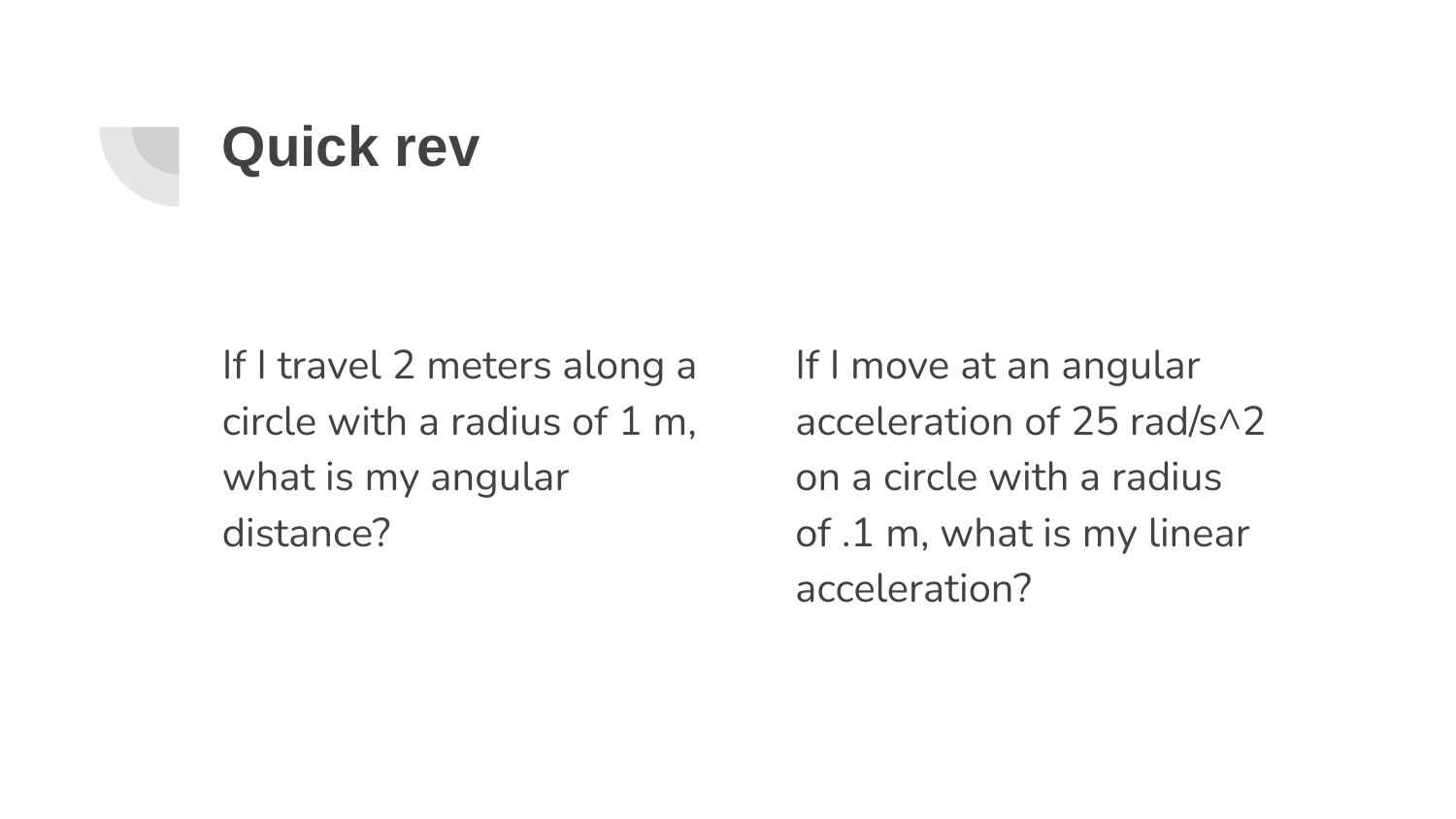

# Quick rev
If I travel 2 meters along a circle with a radius of 1 m, what is my angular distance?

If I move at an angular acceleration of 25 rad/s^2 on a circle with a radius of .1 m, what is my linear acceleration?